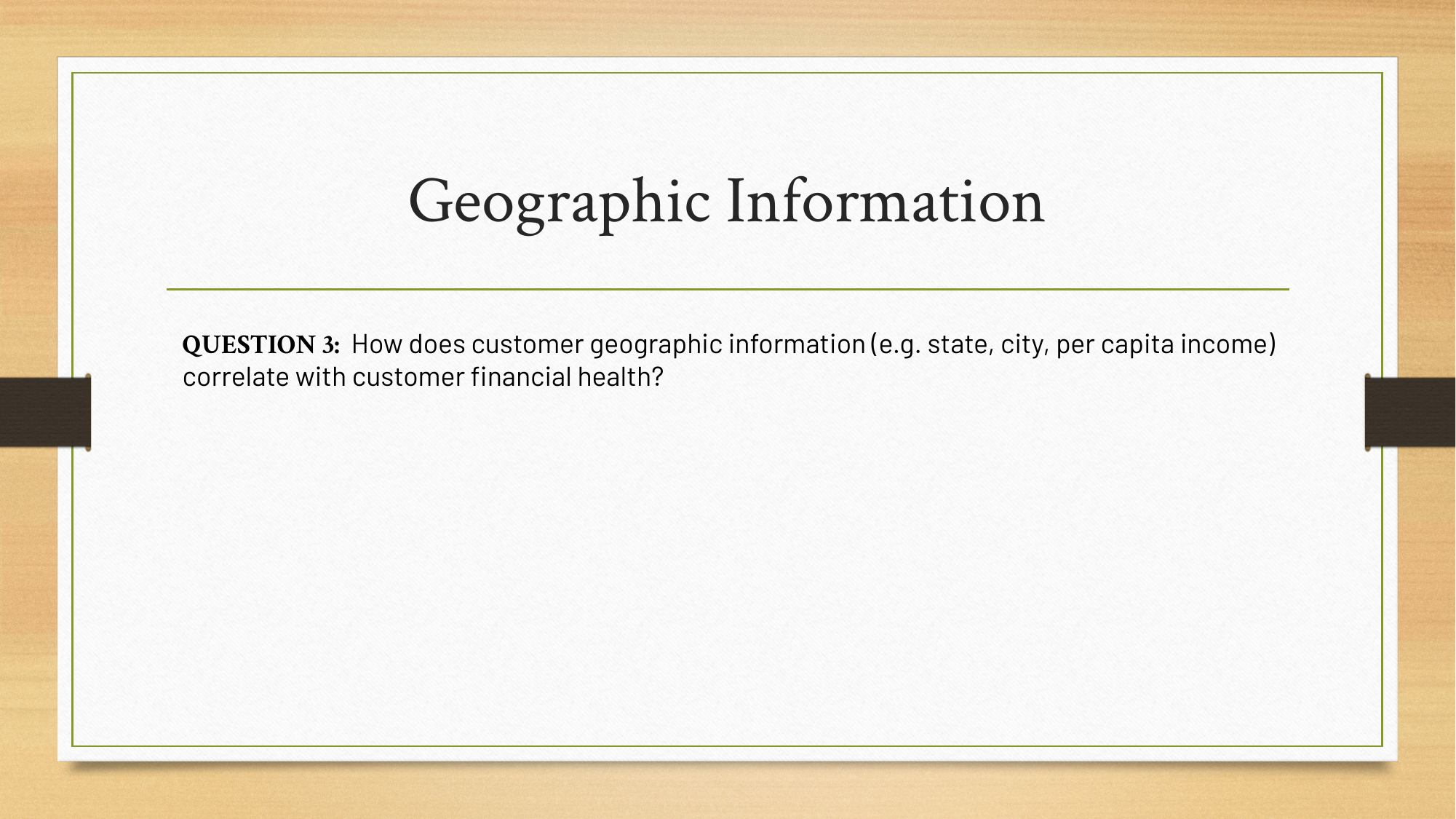

# Geographic Information
QUESTION 3:  How does customer geographic information (e.g. state, city, per capita income) correlate with customer financial health?